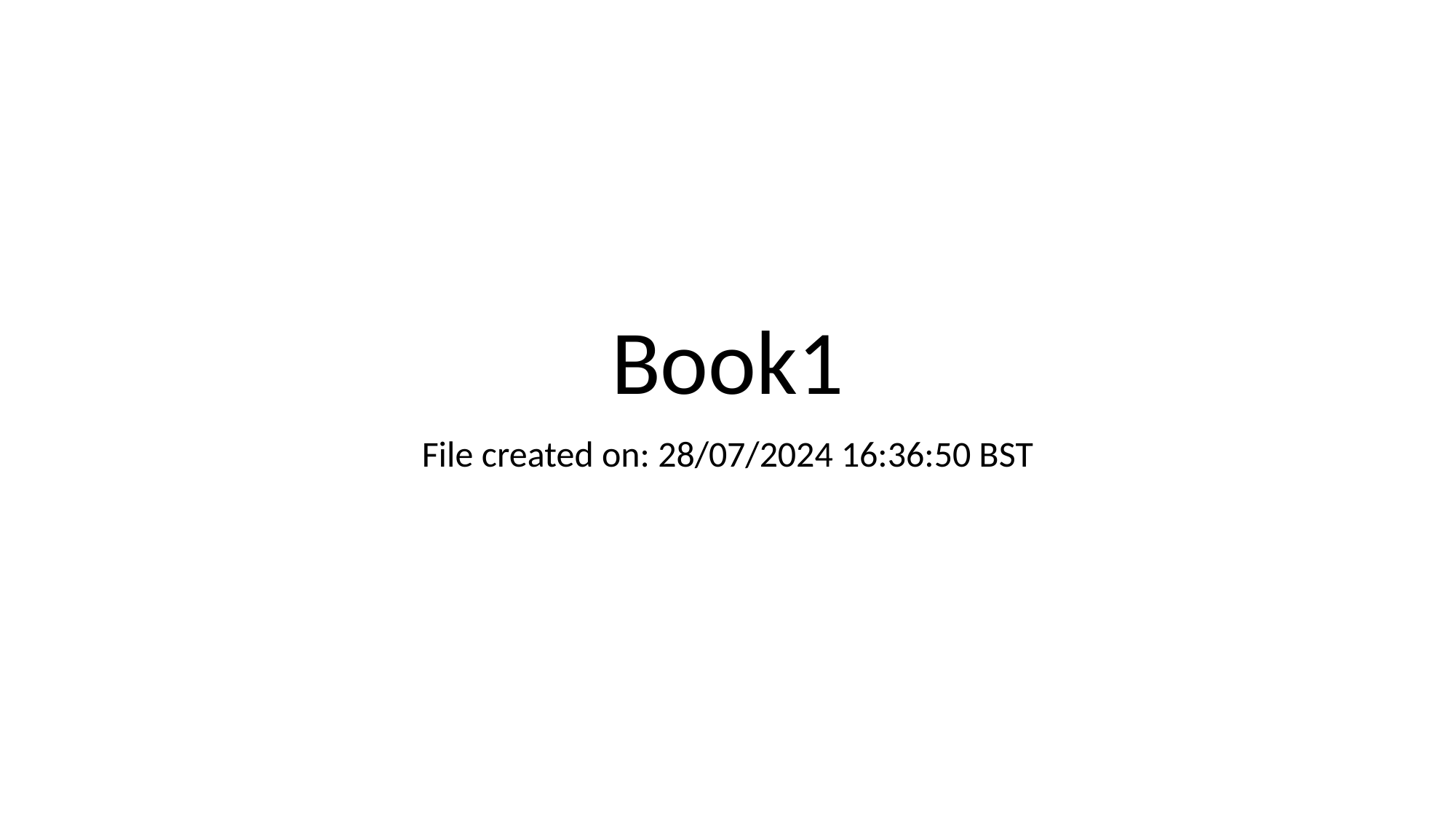

# Book1
File created on: 28/07/2024 16:36:50 BST